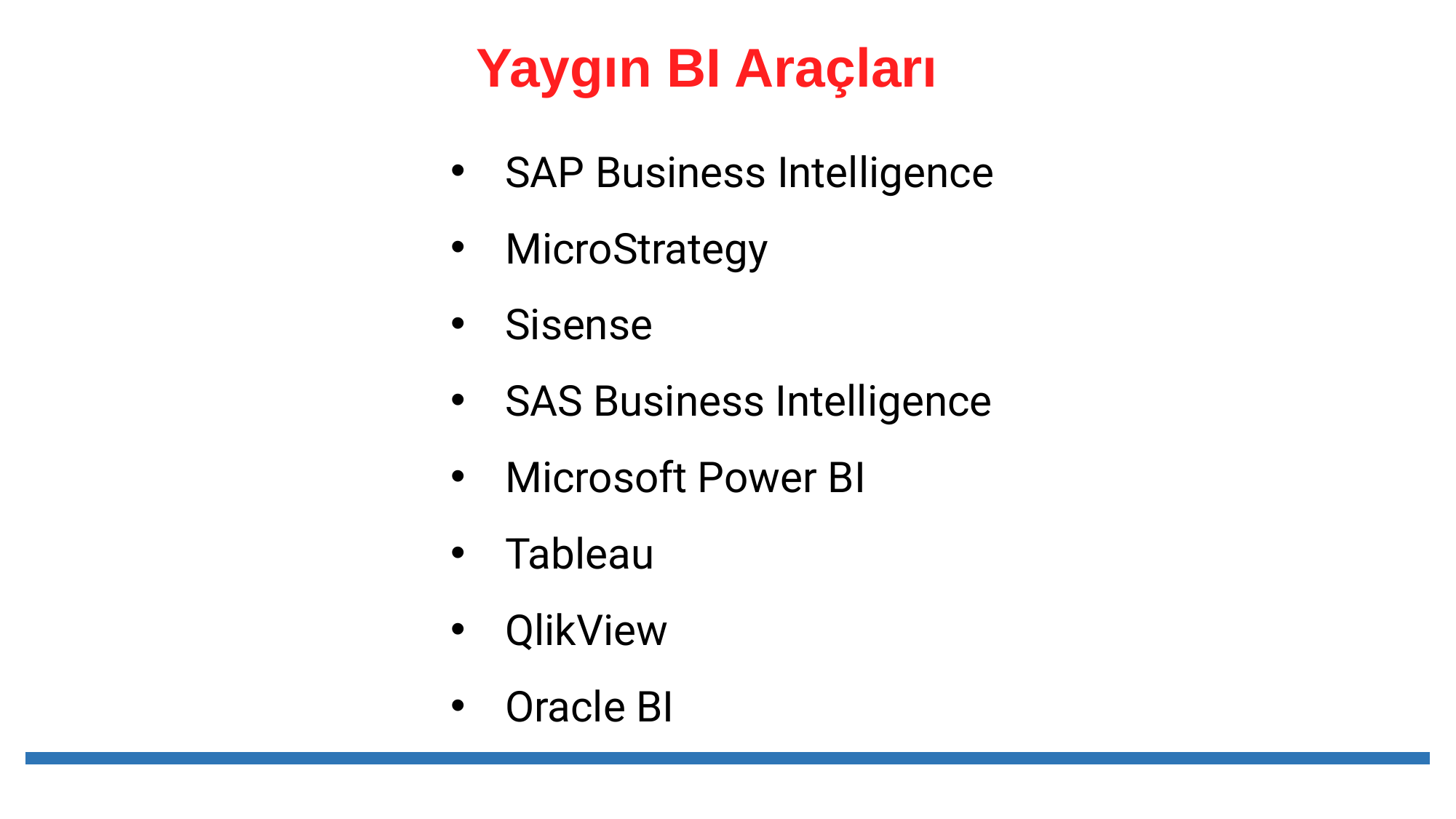

Yaygın BI Araçları
SAP Business Intelligence
MicroStrategy
Sisense
SAS Business Intelligence
Microsoft Power BI
Tableau
QlikView
Oracle BI